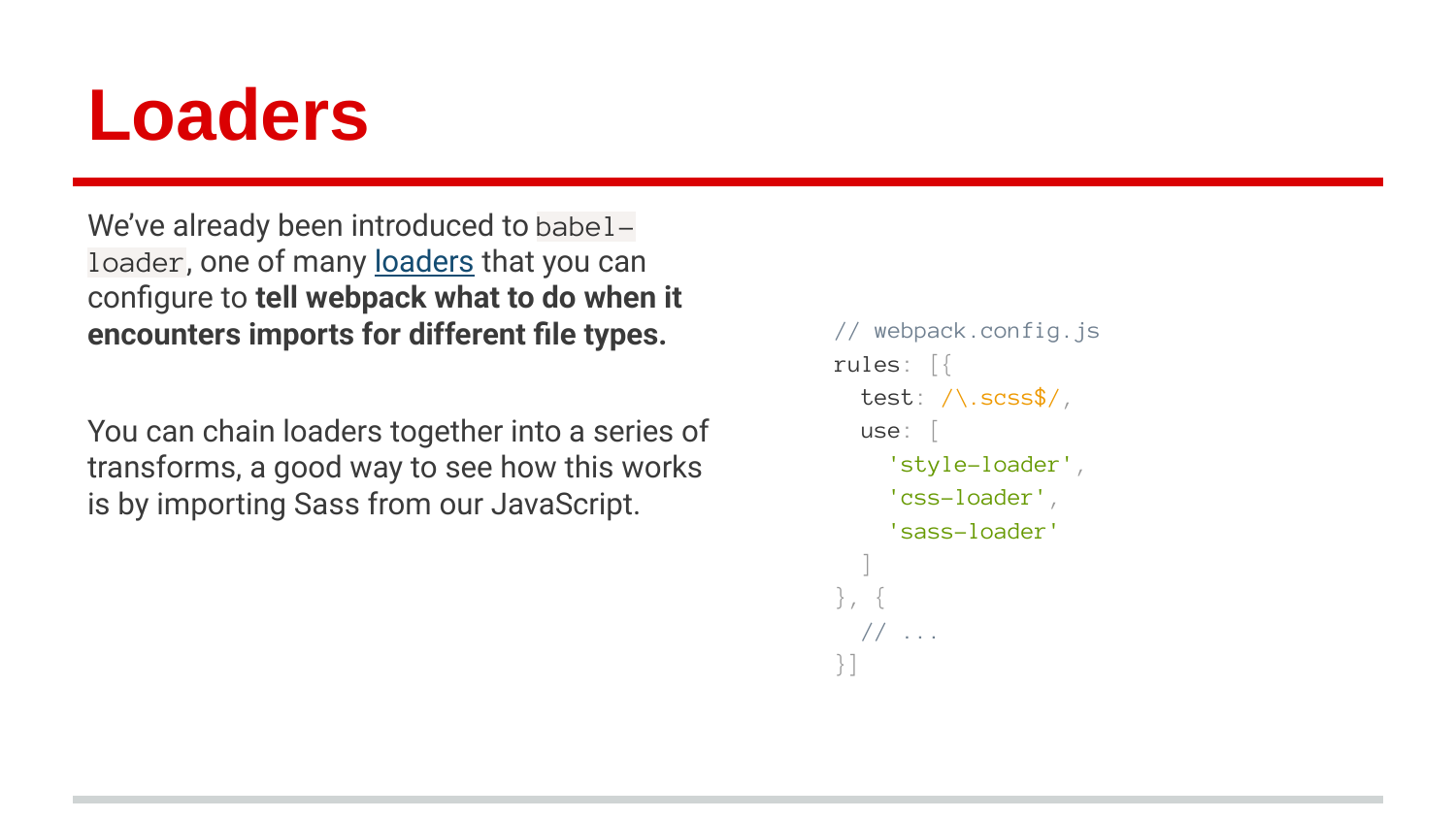

# Loaders
We’ve already been introduced to babel-loader, one of many loaders that you can configure to tell webpack what to do when it encounters imports for different file types.

You can chain loaders together into a series of transforms, a good way to see how this works is by importing Sass from our JavaScript.

// webpack.config.js
rules: [{
  test: /\.scss$/,
  use: [
    'style-loader',
    'css-loader',
    'sass-loader'
  ]
}, {
  // ...
}]